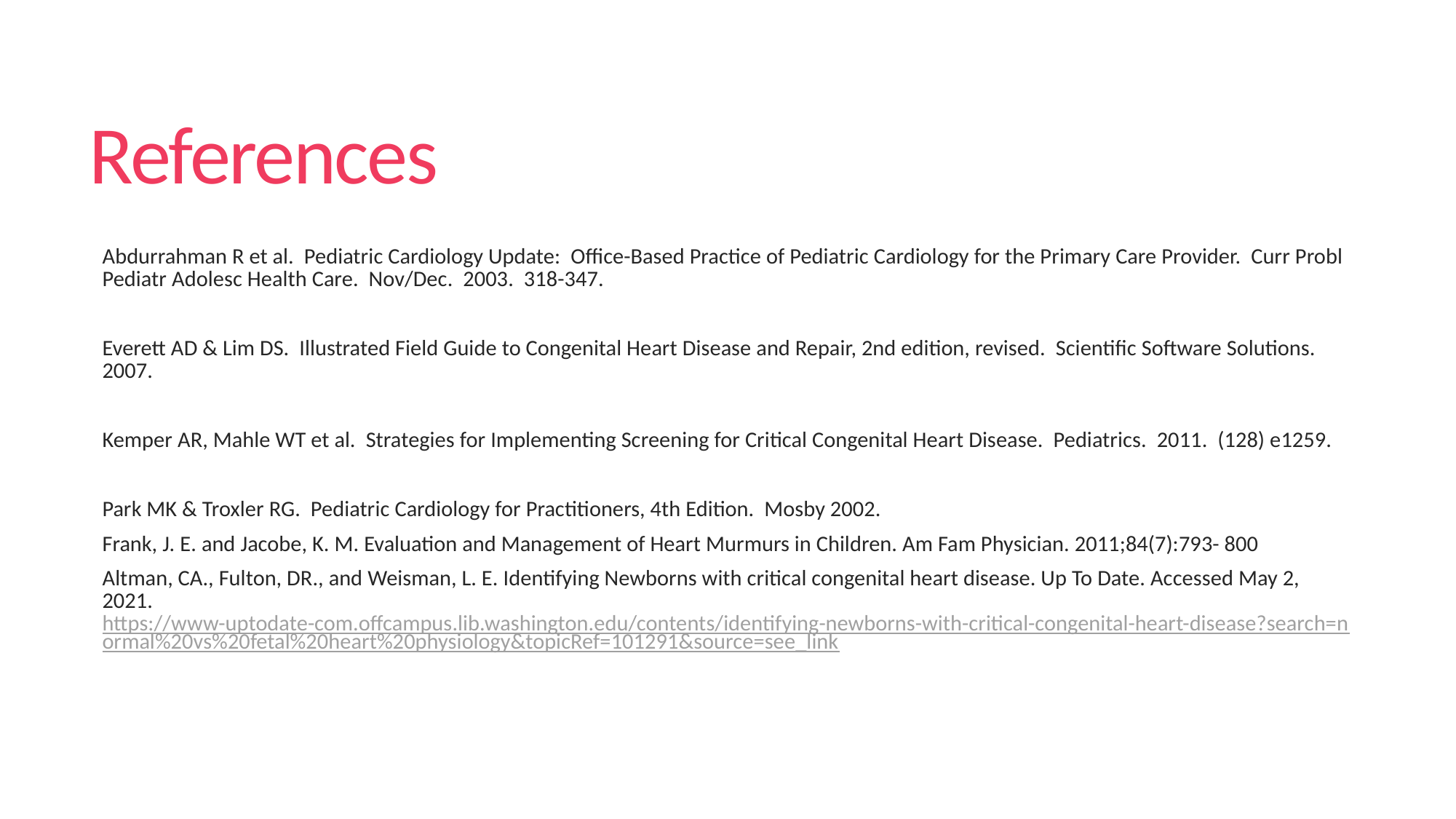

# References
Abdurrahman R et al.  Pediatric Cardiology Update:  Office-Based Practice of Pediatric Cardiology for the Primary Care Provider.  Curr Probl Pediatr Adolesc Health Care.  Nov/Dec.  2003.  318-347.

Everett AD & Lim DS.  Illustrated Field Guide to Congenital Heart Disease and Repair, 2nd edition, revised.  Scientific Software Solutions.  2007.

Kemper AR, Mahle WT et al.  Strategies for Implementing Screening for Critical Congenital Heart Disease.  Pediatrics.  2011.  (128) e1259.

Park MK & Troxler RG.  Pediatric Cardiology for Practitioners, 4th Edition.  Mosby 2002.
Frank, J. E. and Jacobe, K. M. Evaluation and Management of Heart Murmurs in Children. Am Fam Physician. 2011;84(7):793- 800
Altman, CA., Fulton, DR., and Weisman, L. E. Identifying Newborns with critical congenital heart disease. Up To Date. Accessed May 2, 2021. https://www-uptodate-com.offcampus.lib.washington.edu/contents/identifying-newborns-with-critical-congenital-heart-disease?search=normal%20vs%20fetal%20heart%20physiology&topicRef=101291&source=see_link